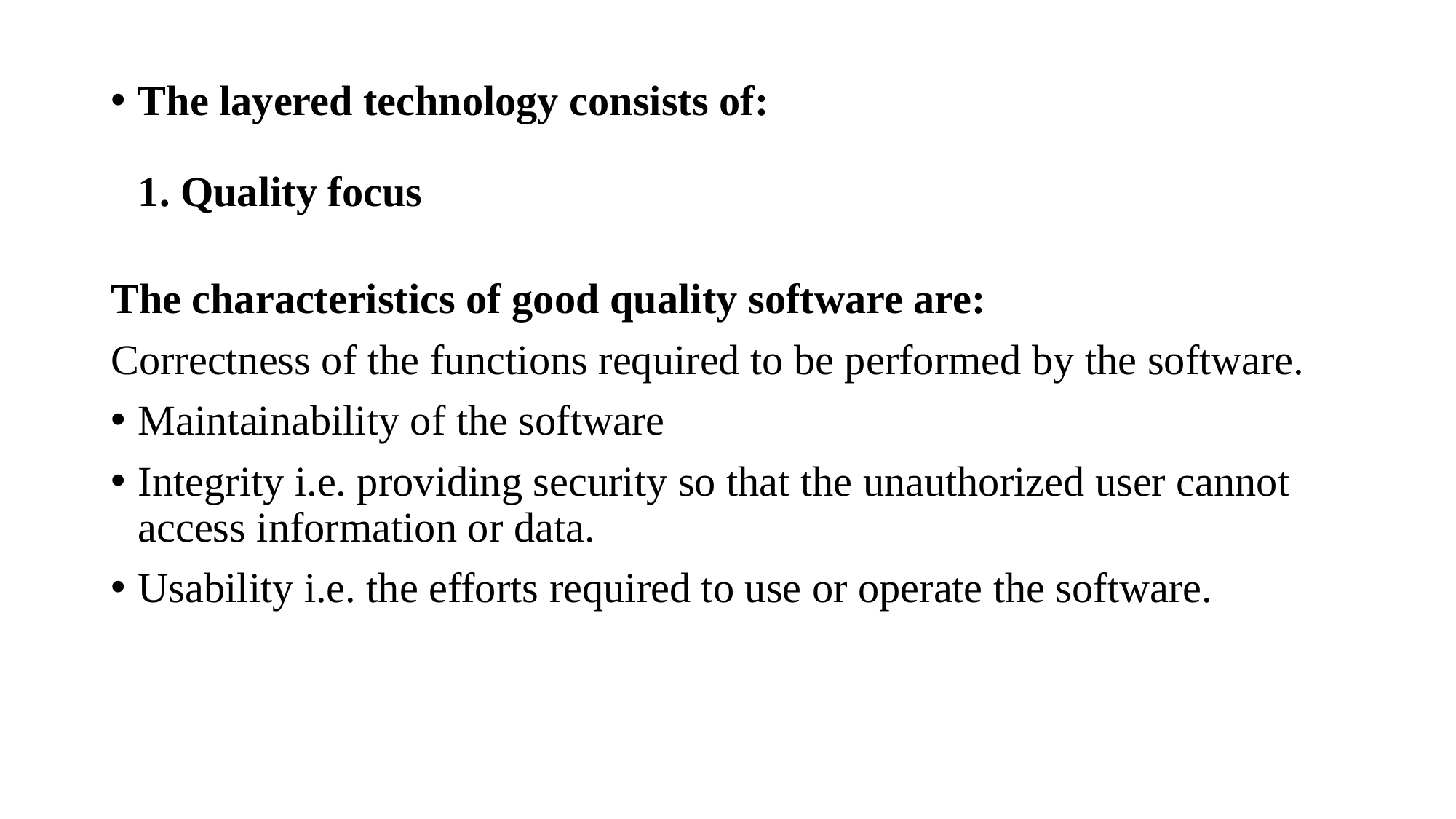

The layered technology consists of:
1. Quality focus
The characteristics of good quality software are:
Correctness of the functions required to be performed by the software.
Maintainability of the software
Integrity i.e. providing security so that the unauthorized user cannot access information or data.
Usability i.e. the efforts required to use or operate the software.